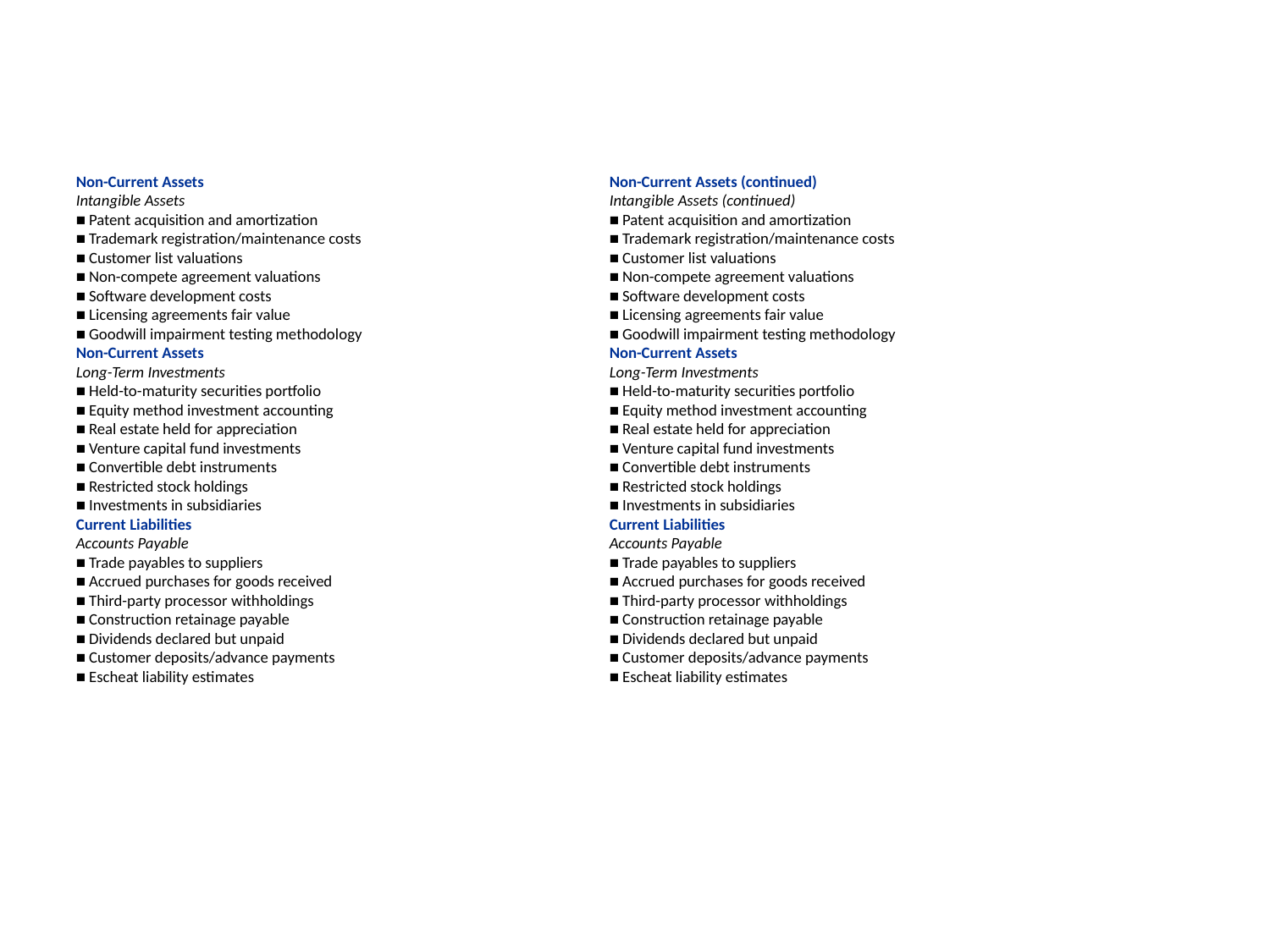

Non-Current Assets
Intangible Assets
■ Patent acquisition and amortization
■ Trademark registration/maintenance costs
■ Customer list valuations
■ Non-compete agreement valuations
■ Software development costs
■ Licensing agreements fair value
■ Goodwill impairment testing methodology
Non-Current Assets
Long-Term Investments
■ Held-to-maturity securities portfolio
■ Equity method investment accounting
■ Real estate held for appreciation
■ Venture capital fund investments
■ Convertible debt instruments
■ Restricted stock holdings
■ Investments in subsidiaries
Current Liabilities
Accounts Payable
■ Trade payables to suppliers
■ Accrued purchases for goods received
■ Third-party processor withholdings
■ Construction retainage payable
■ Dividends declared but unpaid
■ Customer deposits/advance payments
■ Escheat liability estimates

Non-Current Assets (continued)
Intangible Assets (continued)
■ Patent acquisition and amortization
■ Trademark registration/maintenance costs
■ Customer list valuations
■ Non-compete agreement valuations
■ Software development costs
■ Licensing agreements fair value
■ Goodwill impairment testing methodology
Non-Current Assets
Long-Term Investments
■ Held-to-maturity securities portfolio
■ Equity method investment accounting
■ Real estate held for appreciation
■ Venture capital fund investments
■ Convertible debt instruments
■ Restricted stock holdings
■ Investments in subsidiaries
Current Liabilities
Accounts Payable
■ Trade payables to suppliers
■ Accrued purchases for goods received
■ Third-party processor withholdings
■ Construction retainage payable
■ Dividends declared but unpaid
■ Customer deposits/advance payments
■ Escheat liability estimates